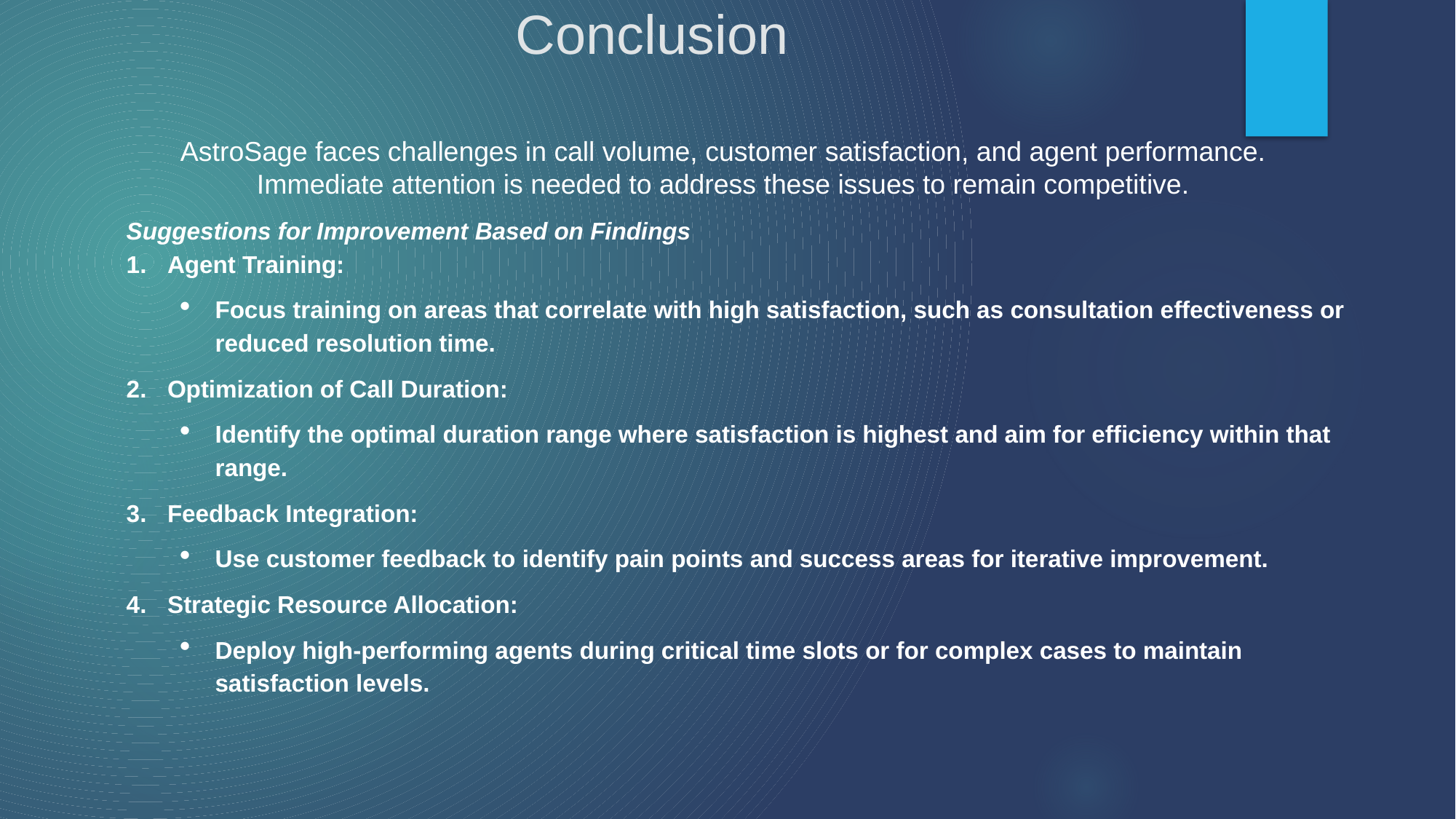

# Conclusion
        AstroSage faces challenges in call volume, customer satisfaction, and agent performance.
        Immediate attention is needed to address these issues to remain competitive.
Suggestions for Improvement Based on Findings
Agent Training:
Focus training on areas that correlate with high satisfaction, such as consultation effectiveness or reduced resolution time.
Optimization of Call Duration:
Identify the optimal duration range where satisfaction is highest and aim for efficiency within that range.
Feedback Integration:
Use customer feedback to identify pain points and success areas for iterative improvement.
Strategic Resource Allocation:
Deploy high-performing agents during critical time slots or for complex cases to maintain satisfaction levels.